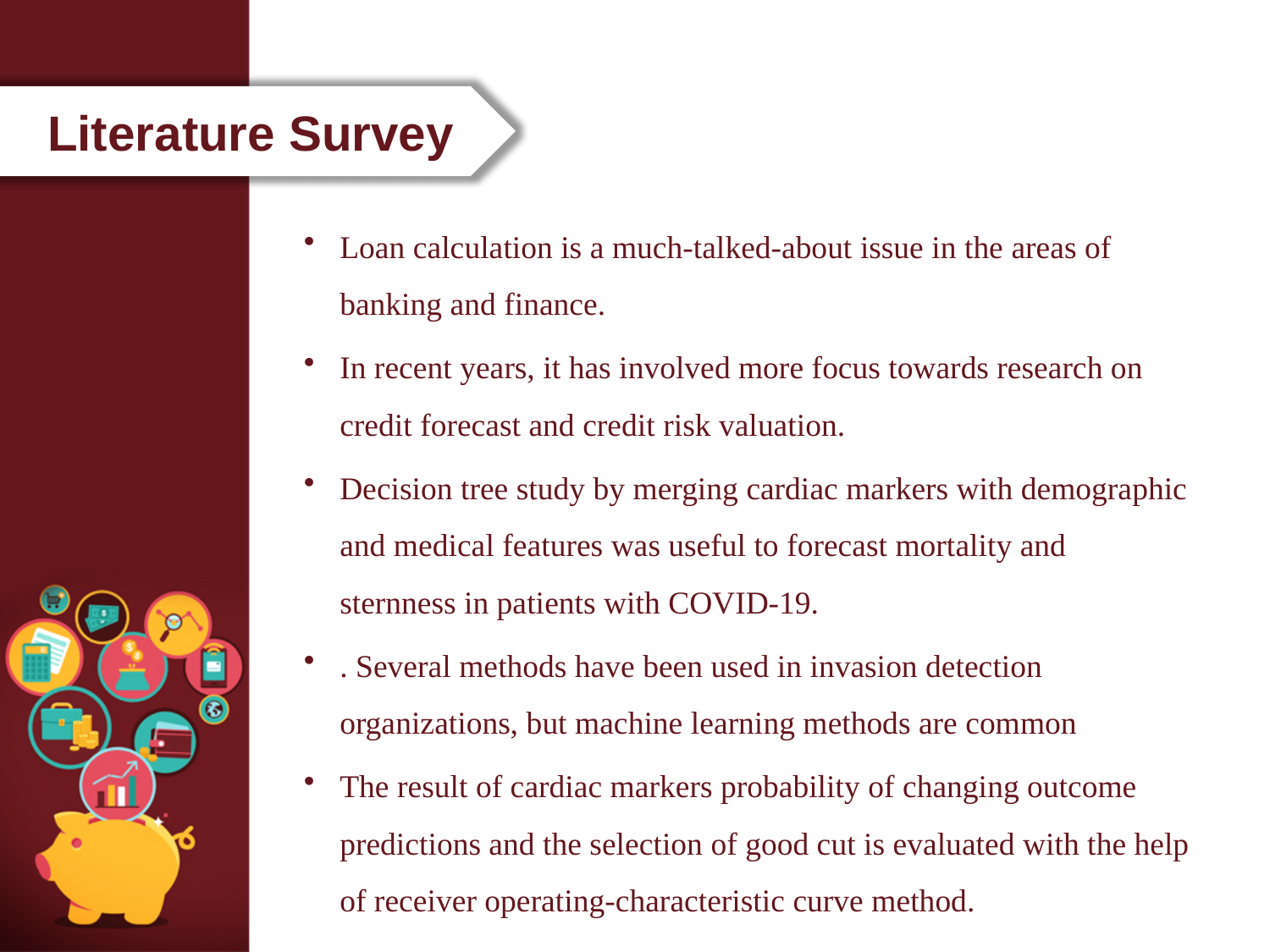

# Literature Survey

Loan calculation is a much-talked-about issue in the areas of banking and finance.
In recent years, it has involved more focus towards research on credit forecast and credit risk valuation.
Decision tree study by merging cardiac markers with demographic and medical features was useful to forecast mortality and sternness in patients with COVID‐19.
. Several methods have been used in invasion detection organizations, but machine learning methods are common
The result of cardiac markers probability of changing outcome predictions and the selection of good cut is evaluated with the help of receiver operating-characteristic curve method.